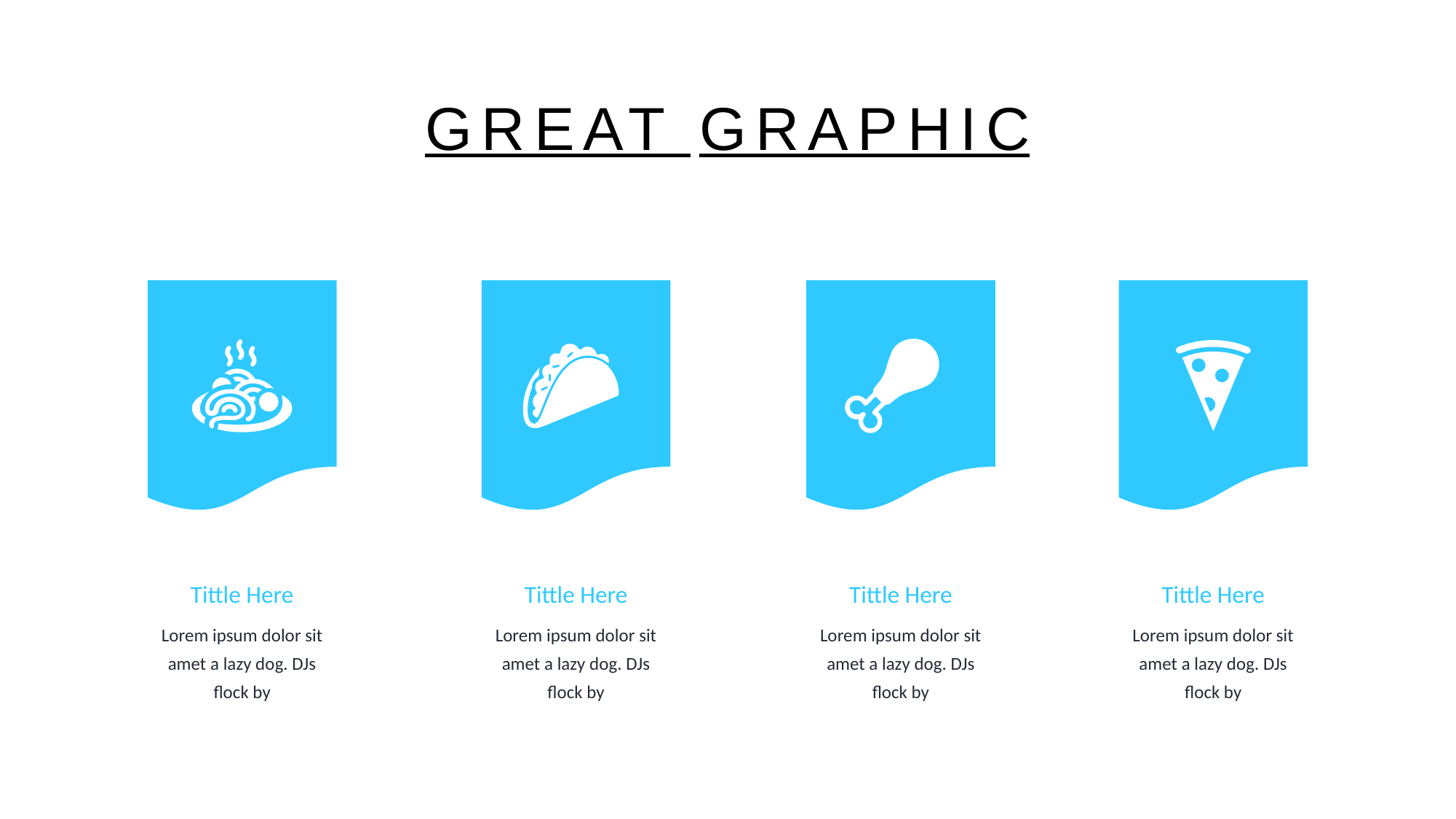

GREAT GRAPHIC

Tittle Here
Tittle Here
Tittle Here
Tittle Here
Lorem ipsum dolor sit amet a lazy dog. DJs flock by
Lorem ipsum dolor sit amet a lazy dog. DJs flock by
Lorem ipsum dolor sit amet a lazy dog. DJs flock by
Lorem ipsum dolor sit amet a lazy dog. DJs flock by